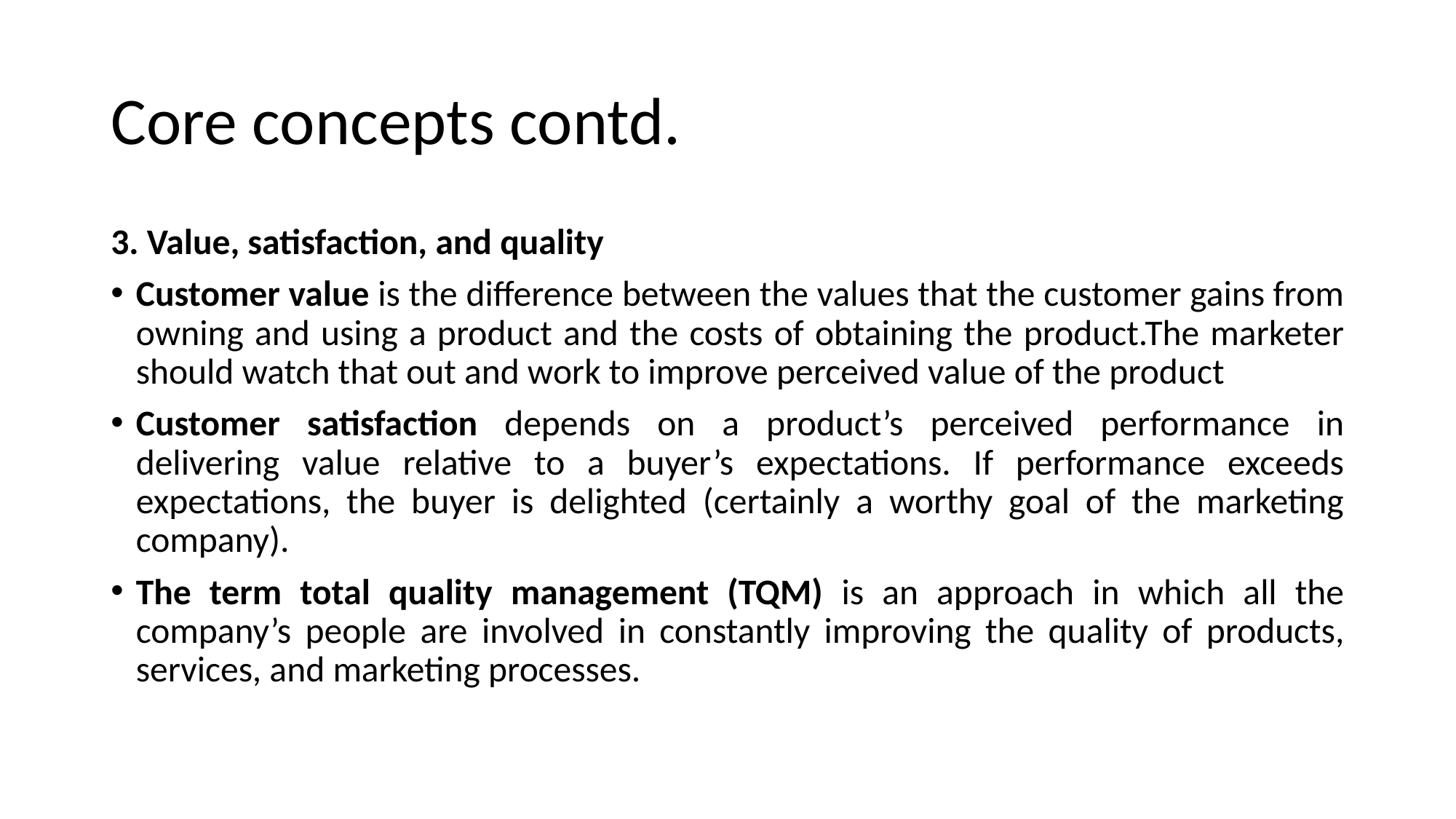

# Core concepts contd.
3. Value, satisfaction, and quality
Customer value is the difference between the values that the customer gains from owning and using a product and the costs of obtaining the product.The marketer should watch that out and work to improve perceived value of the product
Customer satisfaction depends on a product’s perceived performance in delivering value relative to a buyer’s expectations. If performance exceeds expectations, the buyer is delighted (certainly a worthy goal of the marketing company).
The term total quality management (TQM) is an approach in which all the company’s people are involved in constantly improving the quality of products, services, and marketing processes.